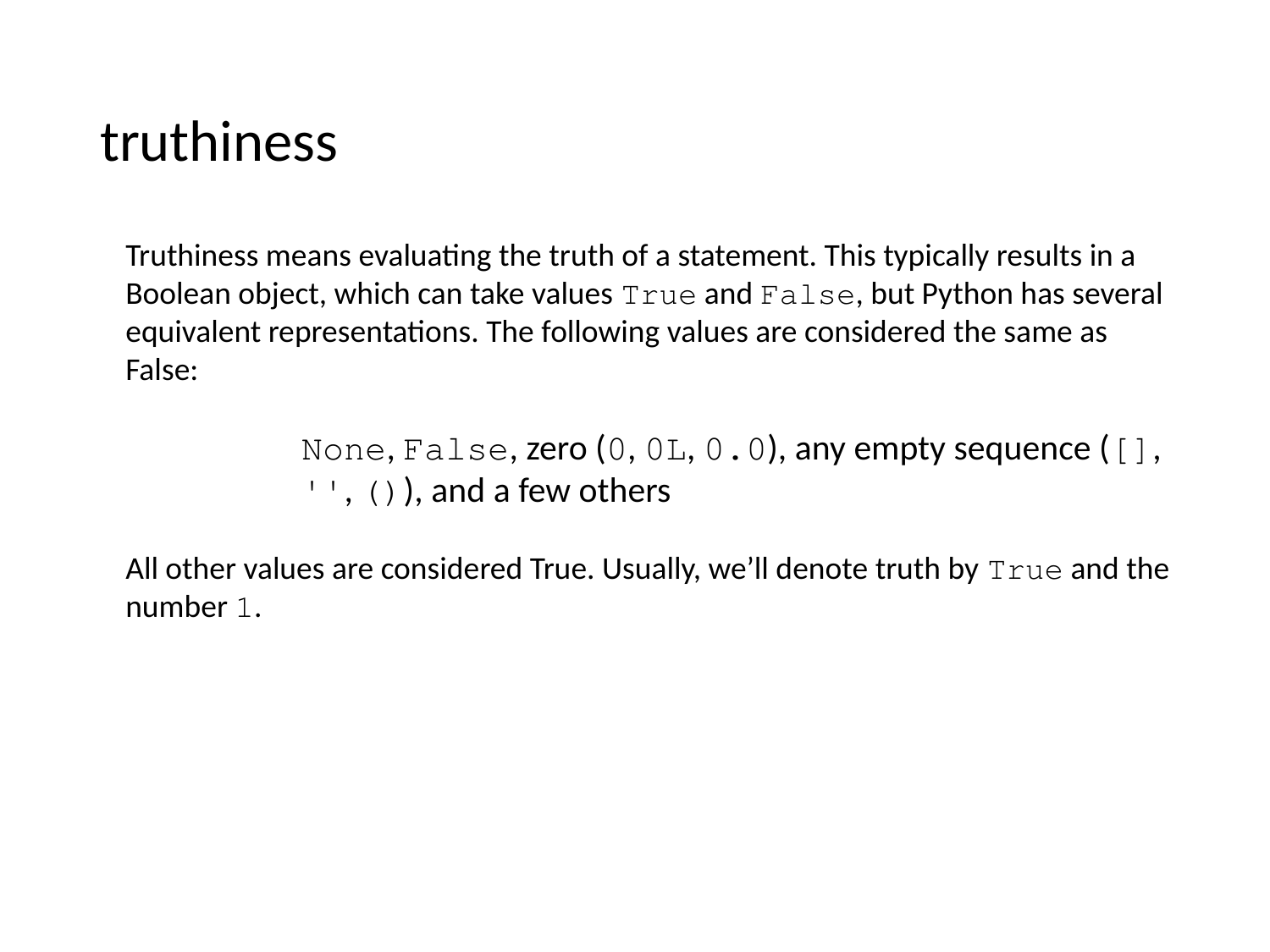

# truthiness
Truthiness means evaluating the truth of a statement. This typically results in a Boolean object, which can take values True and False, but Python has several equivalent representations. The following values are considered the same as False:

None, False, zero (0, 0L, 0.0), any empty sequence ([], '', ()), and a few others

All other values are considered True. Usually, we’ll denote truth by True and the number 1.